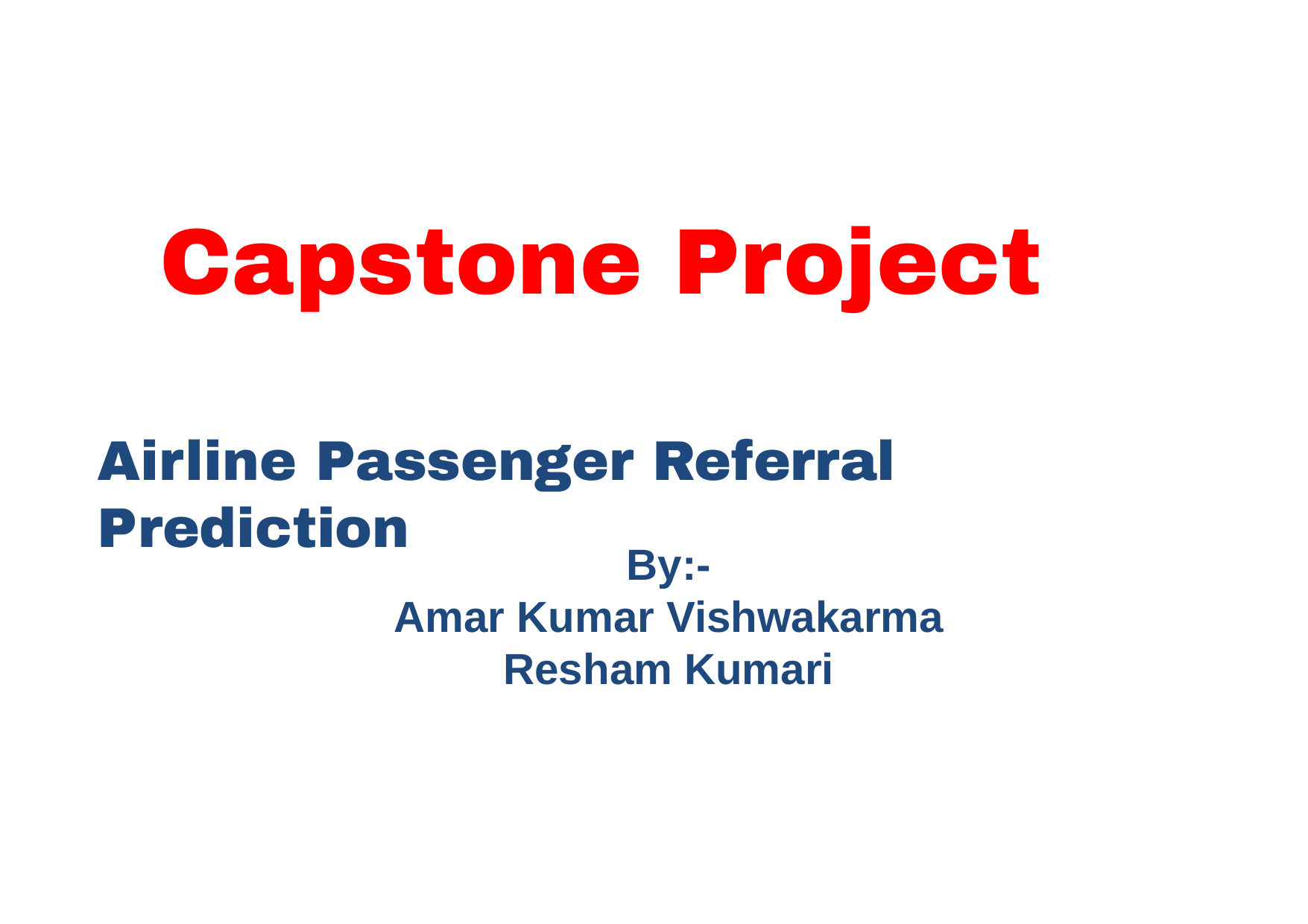

Capstone Project

Airline Passenger Referral Prediction

# By:- Amar Kumar Vishwakarma Resham Kumari